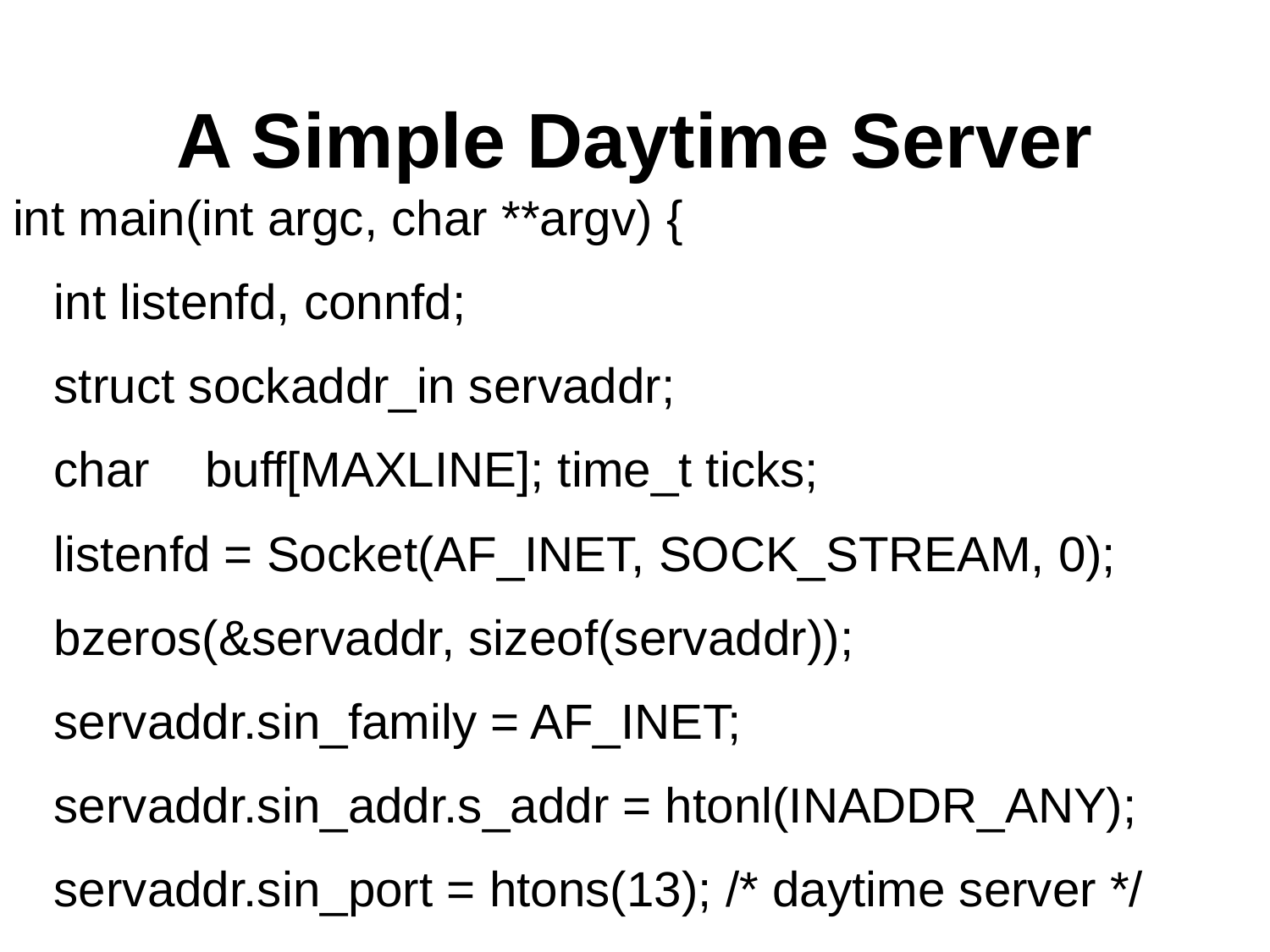

# A Simple Daytime Server
int main(int argc, char **argv) {
   int listenfd, connfd;
   struct sockaddr_in servaddr;
   char    buff[MAXLINE]; time_t ticks;
   listenfd = Socket(AF_INET, SOCK_STREAM, 0);
   bzeros(&servaddr, sizeof(servaddr));
   servaddr.sin_family = AF_INET;
   servaddr.sin_addr.s_addr = htonl(INADDR_ANY);
   servaddr.sin_port = htons(13); /* daytime server */